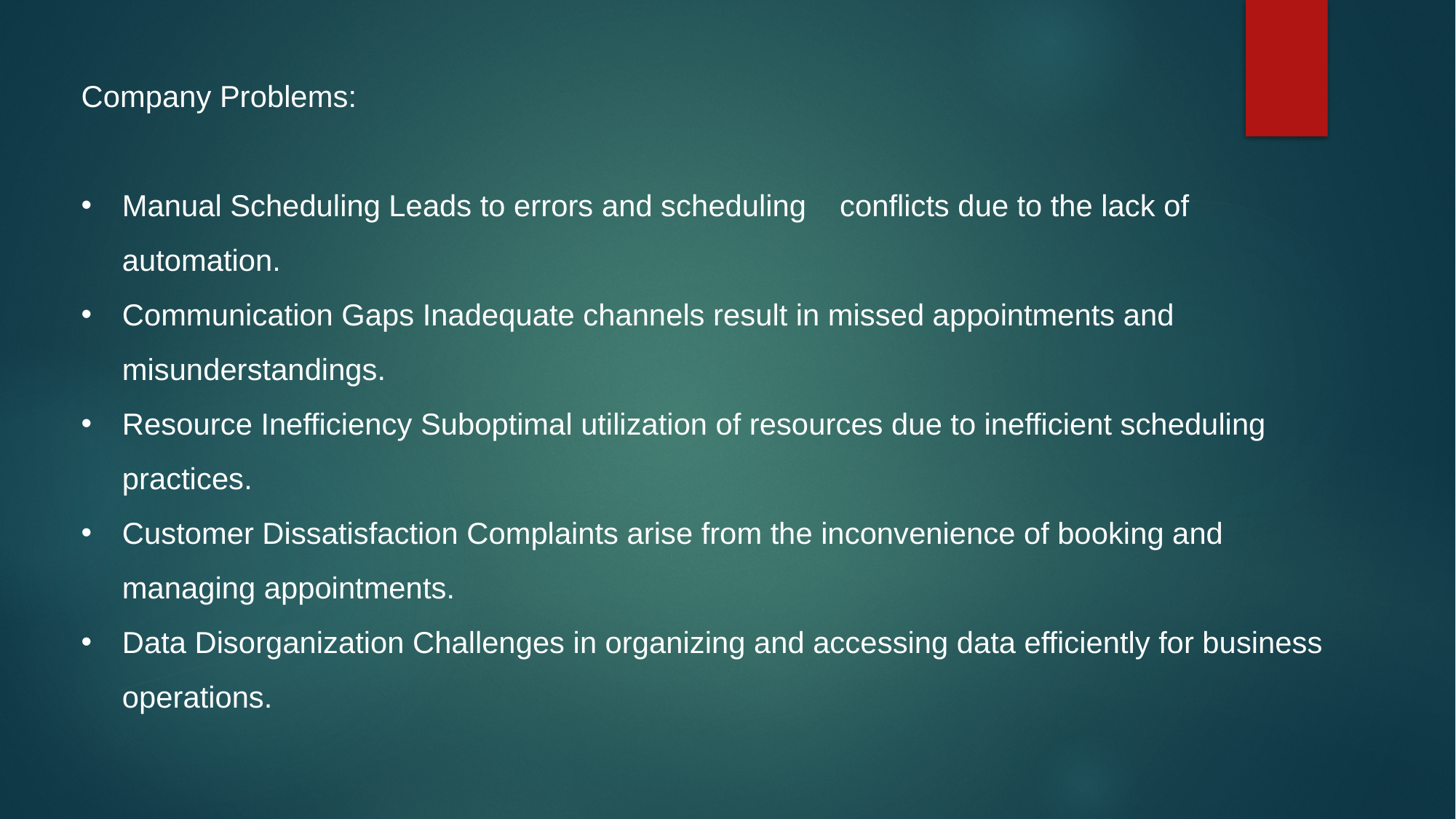

Company Problems:

Manual Scheduling Leads to errors and scheduling    conflicts due to the lack of automation.
Communication Gaps Inadequate channels result in missed appointments and misunderstandings.
Resource Inefficiency Suboptimal utilization of resources due to inefficient scheduling practices.
Customer Dissatisfaction Complaints arise from the inconvenience of booking and managing appointments.
Data Disorganization Challenges in organizing and accessing data efficiently for business operations.